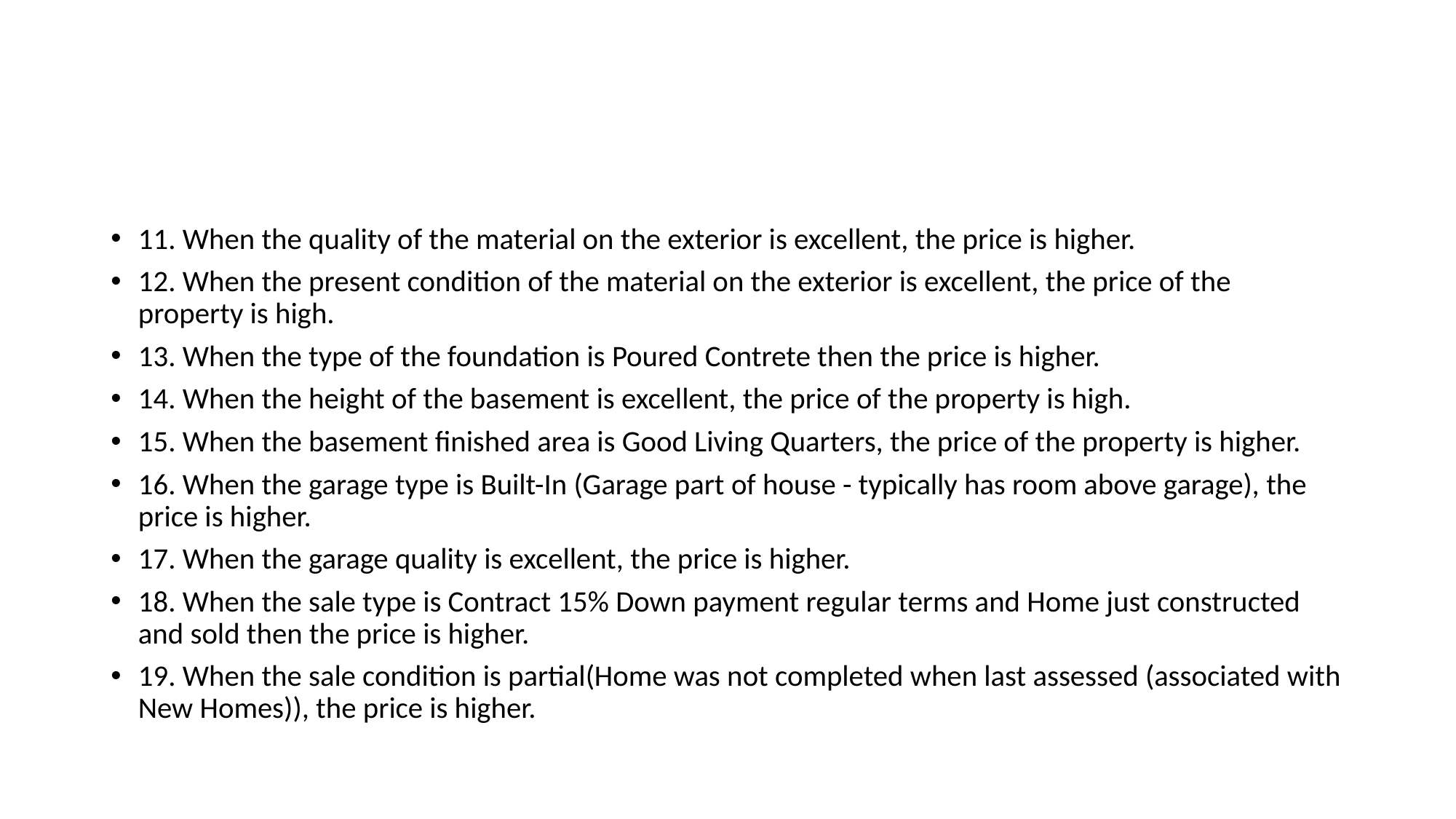

#
11. When the quality of the material on the exterior is excellent, the price is higher.
12. When the present condition of the material on the exterior is excellent, the price of the property is high.
13. When the type of the foundation is Poured Contrete then the price is higher.
14. When the height of the basement is excellent, the price of the property is high.
15. When the basement finished area is Good Living Quarters, the price of the property is higher.
16. When the garage type is Built-In (Garage part of house - typically has room above garage), the price is higher.
17. When the garage quality is excellent, the price is higher.
18. When the sale type is Contract 15% Down payment regular terms and Home just constructed and sold then the price is higher.
19. When the sale condition is partial(Home was not completed when last assessed (associated with New Homes)), the price is higher.